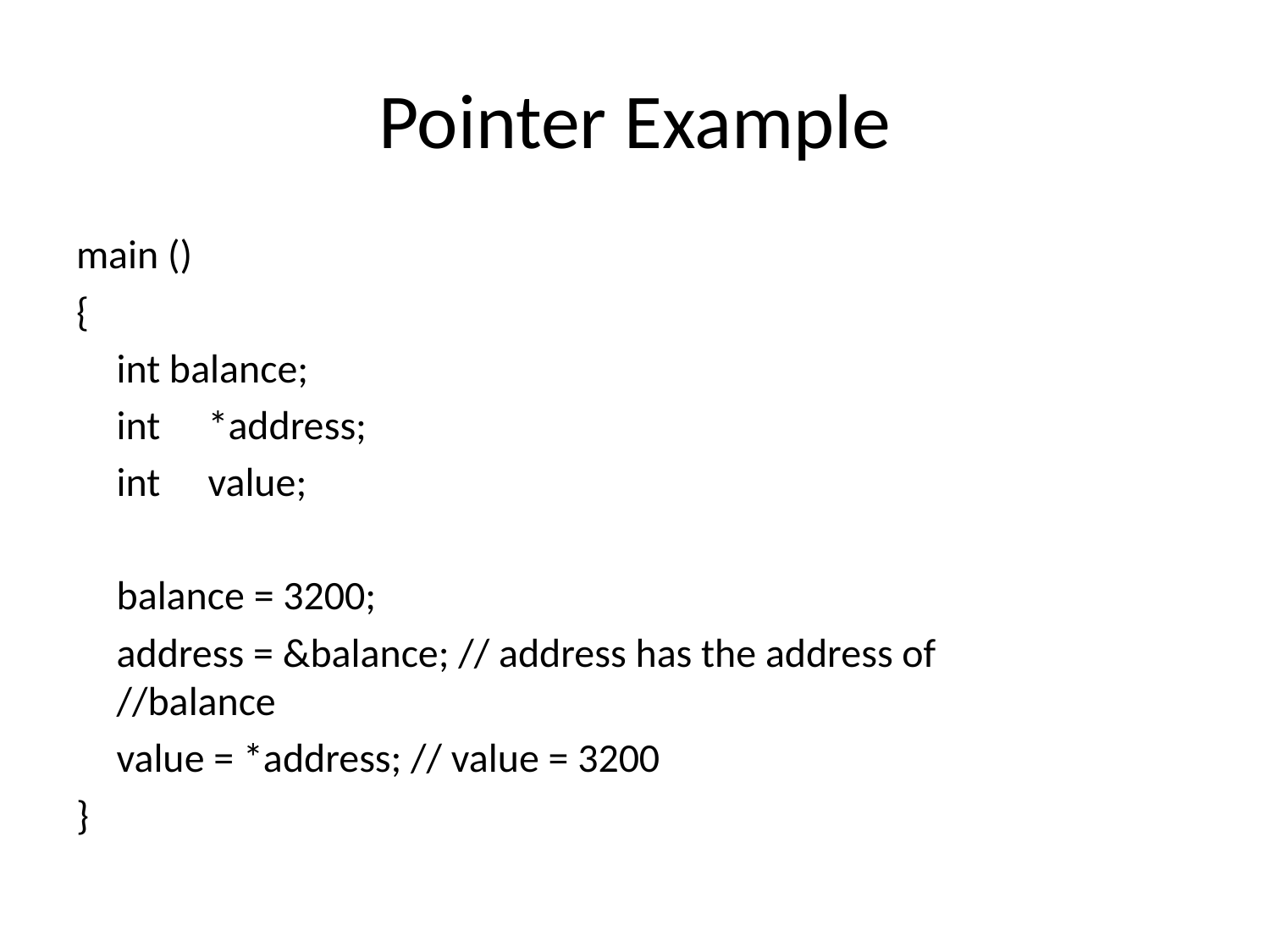

# Pointer Example
main ()
{
	int balance;
	int 	*address;
	int	value;

	balance = 3200;
	address = &balance; // address has the address of  			     //balance
	value = *address; // value = 3200
}